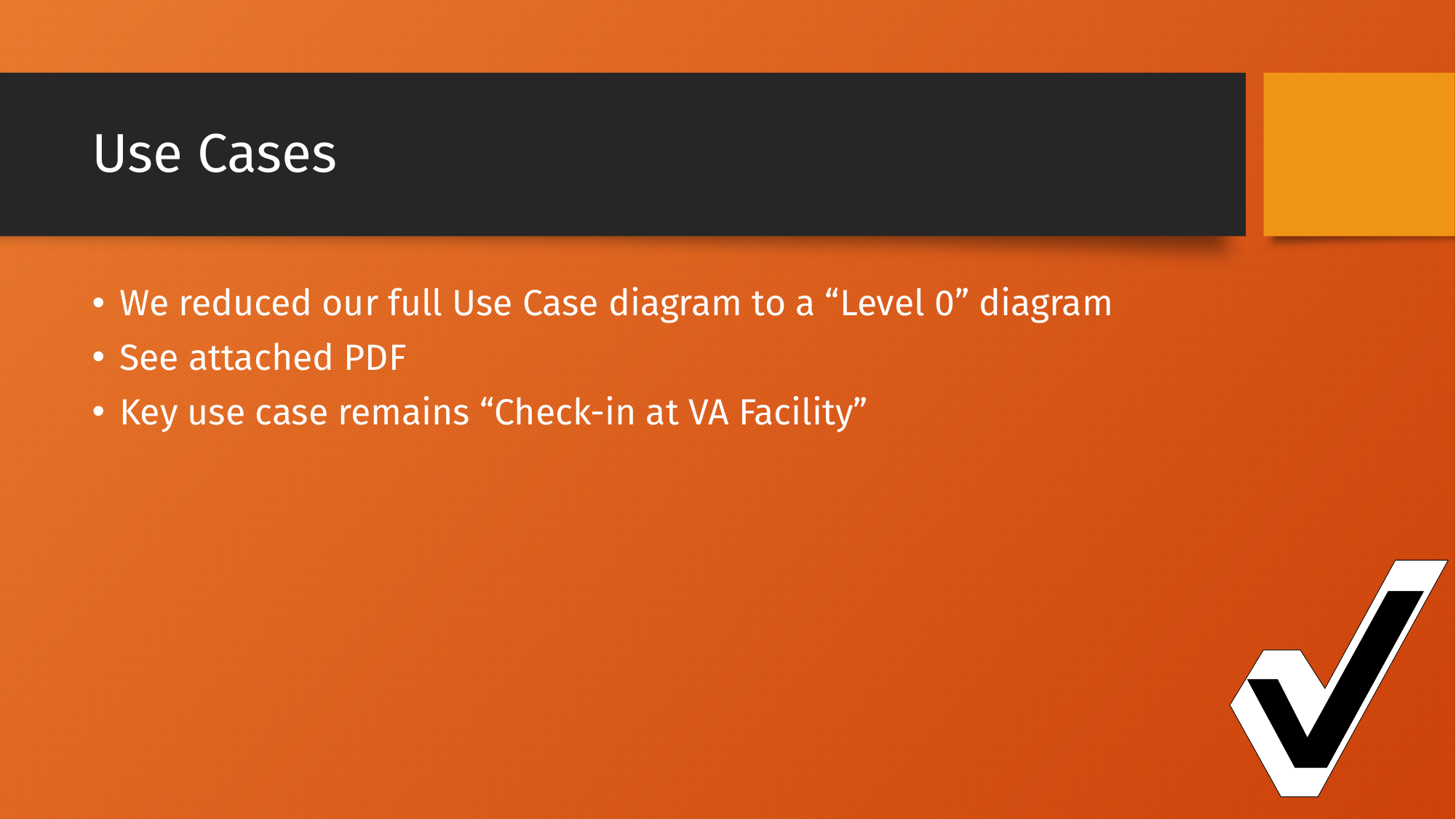

# Use Cases
We reduced our full Use Case diagram to a “Level 0” diagram
See attached PDF
Key use case remains “Check-in at VA Facility”